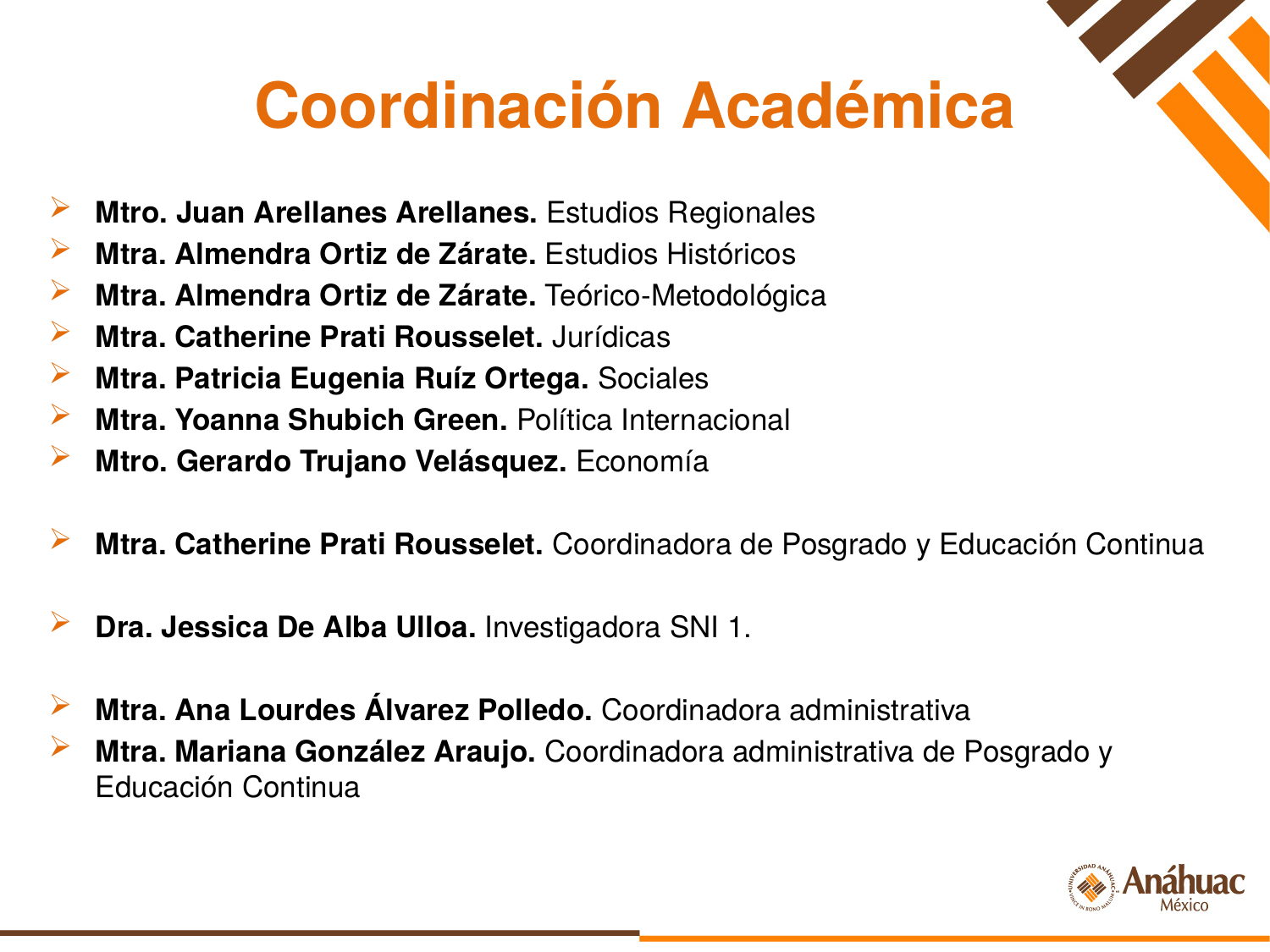

# Coordinación Académica
Mtro. Juan Arellanes Arellanes. Estudios Regionales
Mtra. Almendra Ortiz de Zárate. Estudios Históricos
Mtra. Almendra Ortiz de Zárate. Teórico-Metodológica
Mtra. Catherine Prati Rousselet. Jurídicas
Mtra. Patricia Eugenia Ruíz Ortega. Sociales
Mtra. Yoanna Shubich Green. Política Internacional
Mtro. Gerardo Trujano Velásquez. Economía

Mtra. Catherine Prati Rousselet. Coordinadora de Posgrado y Educación Continua

Dra. Jessica De Alba Ulloa. Investigadora SNI 1.

Mtra. Ana Lourdes Álvarez Polledo. Coordinadora administrativa
Mtra. Mariana González Araujo. Coordinadora administrativa de Posgrado y Educación Continua